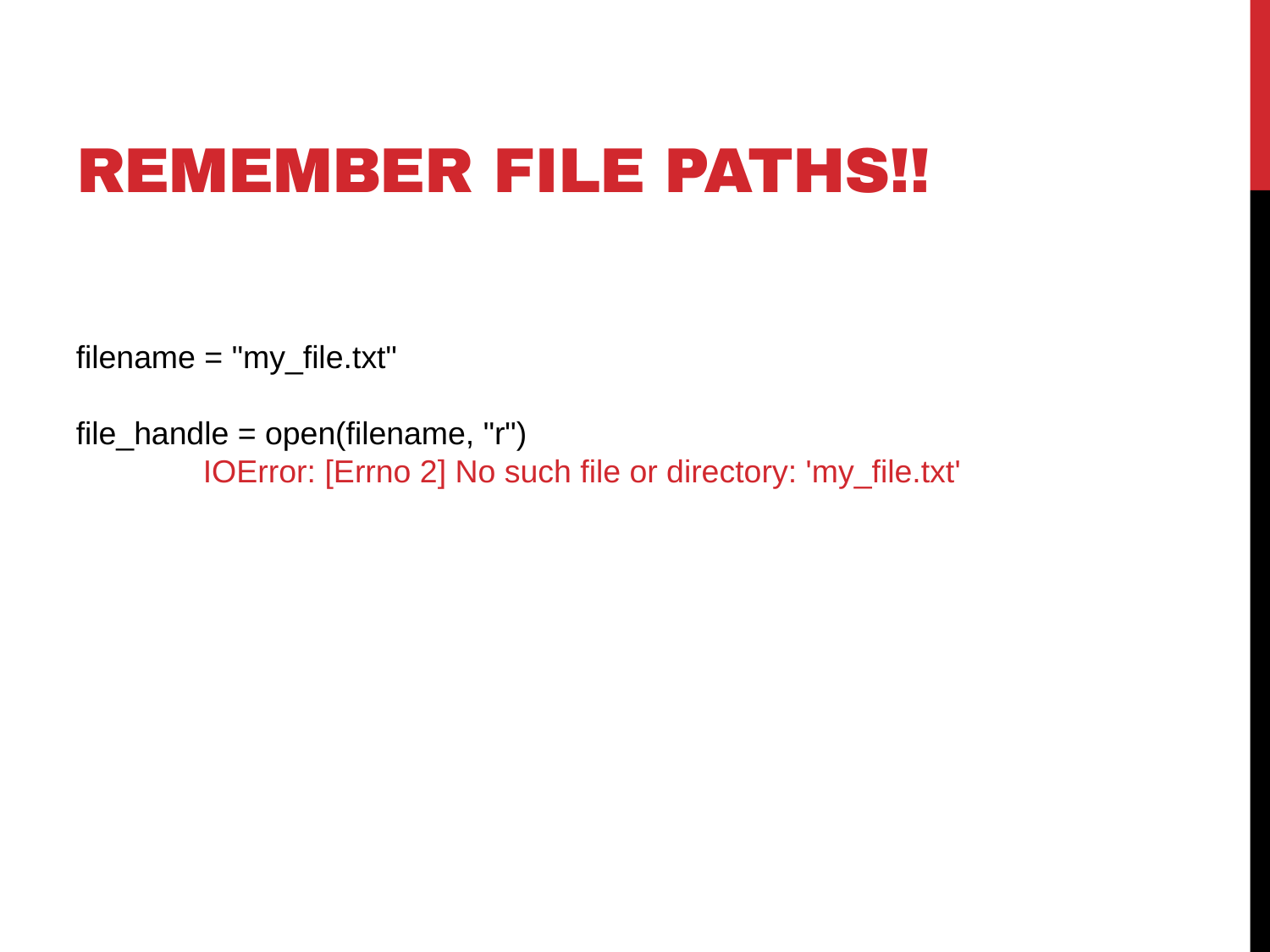

# remember file paths!!

filename = "my_file.txt"

file_handle = open(filename, "r")
	IOError: [Errno 2] No such file or directory: 'my_file.txt'